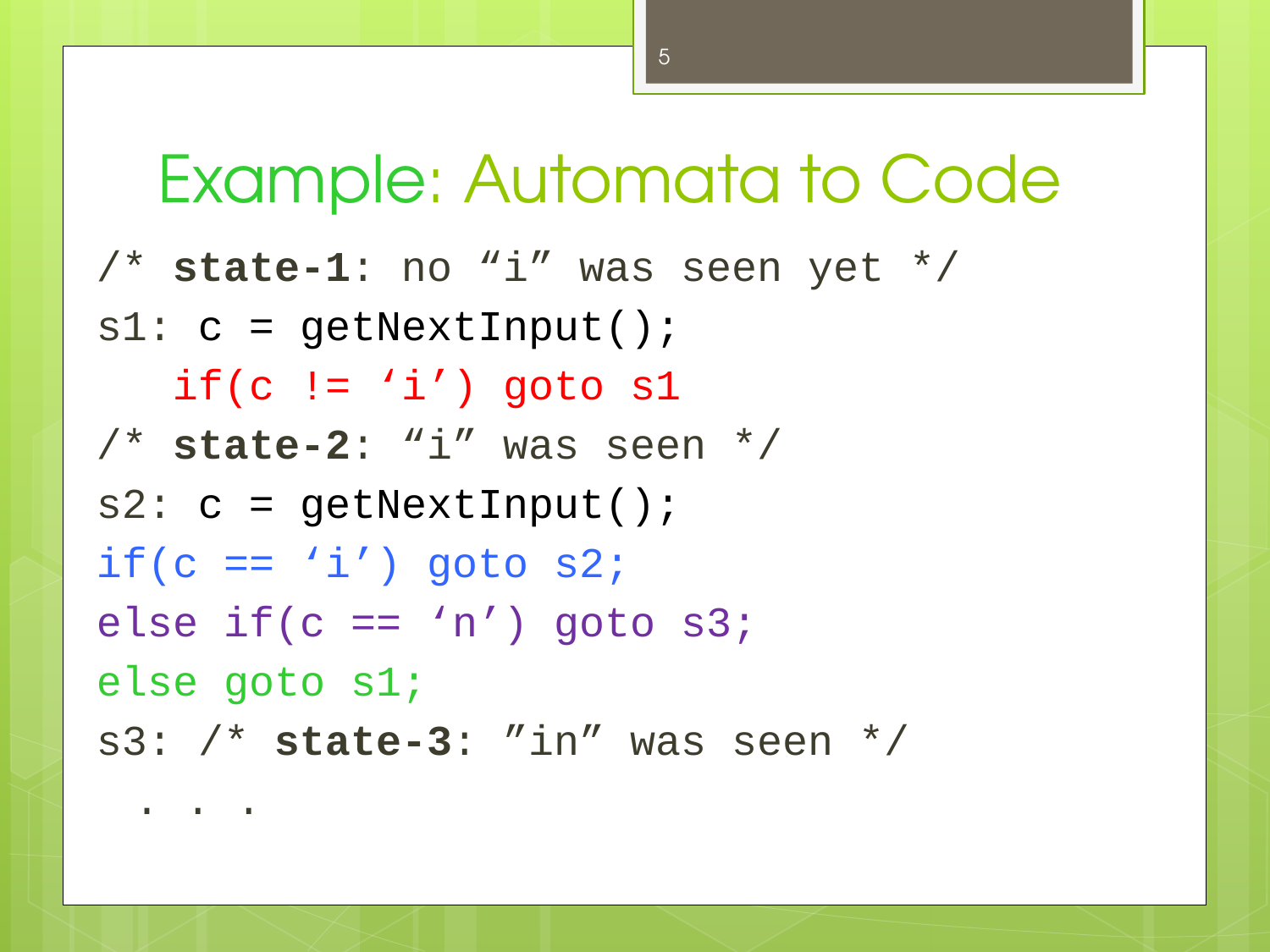

5
# Example: Automata to Code
/* state-1: no “i” was seen yet */
s1: c = getNextInput();
   if(c != ‘i’) goto s1
/* state-2: “i” was seen */
s2: c = getNextInput();
if(c == ‘i’) goto s2;
else if(c == ‘n’) goto s3;
else goto s1;
s3: /* state-3: ”in” was seen */
	. . .